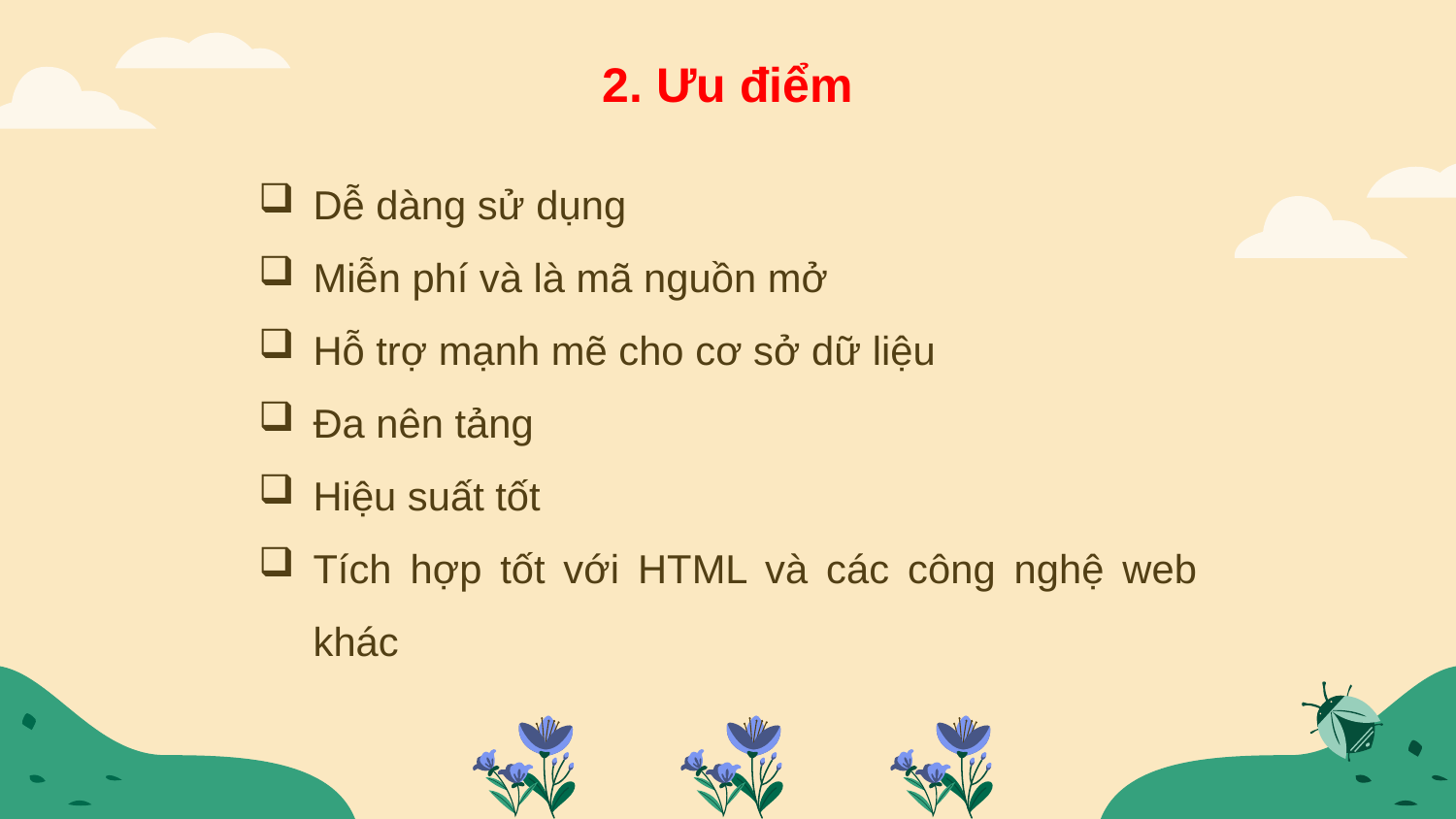

# 2. Ưu điểm
Dễ dàng sử dụng
Miễn phí và là mã nguồn mở
Hỗ trợ mạnh mẽ cho cơ sở dữ liệu
Đa nên tảng
Hiệu suất tốt
Tích hợp tốt với HTML và các công nghệ web khác